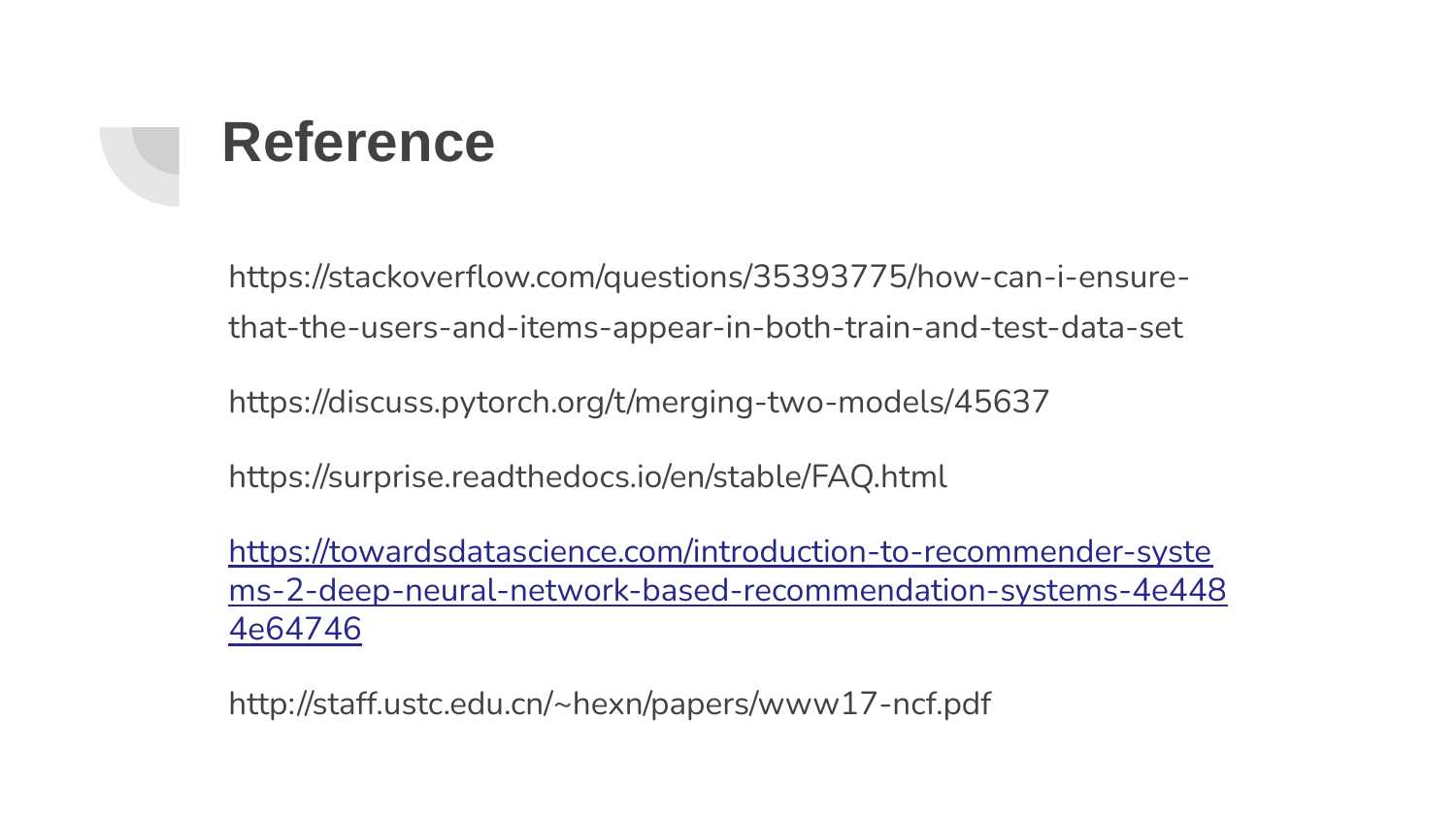

# Reference
https://stackoverflow.com/questions/35393775/how-can-i-ensure-that-the-users-and-items-appear-in-both-train-and-test-data-set
https://discuss.pytorch.org/t/merging-two-models/45637
https://surprise.readthedocs.io/en/stable/FAQ.html
https://towardsdatascience.com/introduction-to-recommender-systems-2-deep-neural-network-based-recommendation-systems-4e4484e64746
http://staff.ustc.edu.cn/~hexn/papers/www17-ncf.pdf